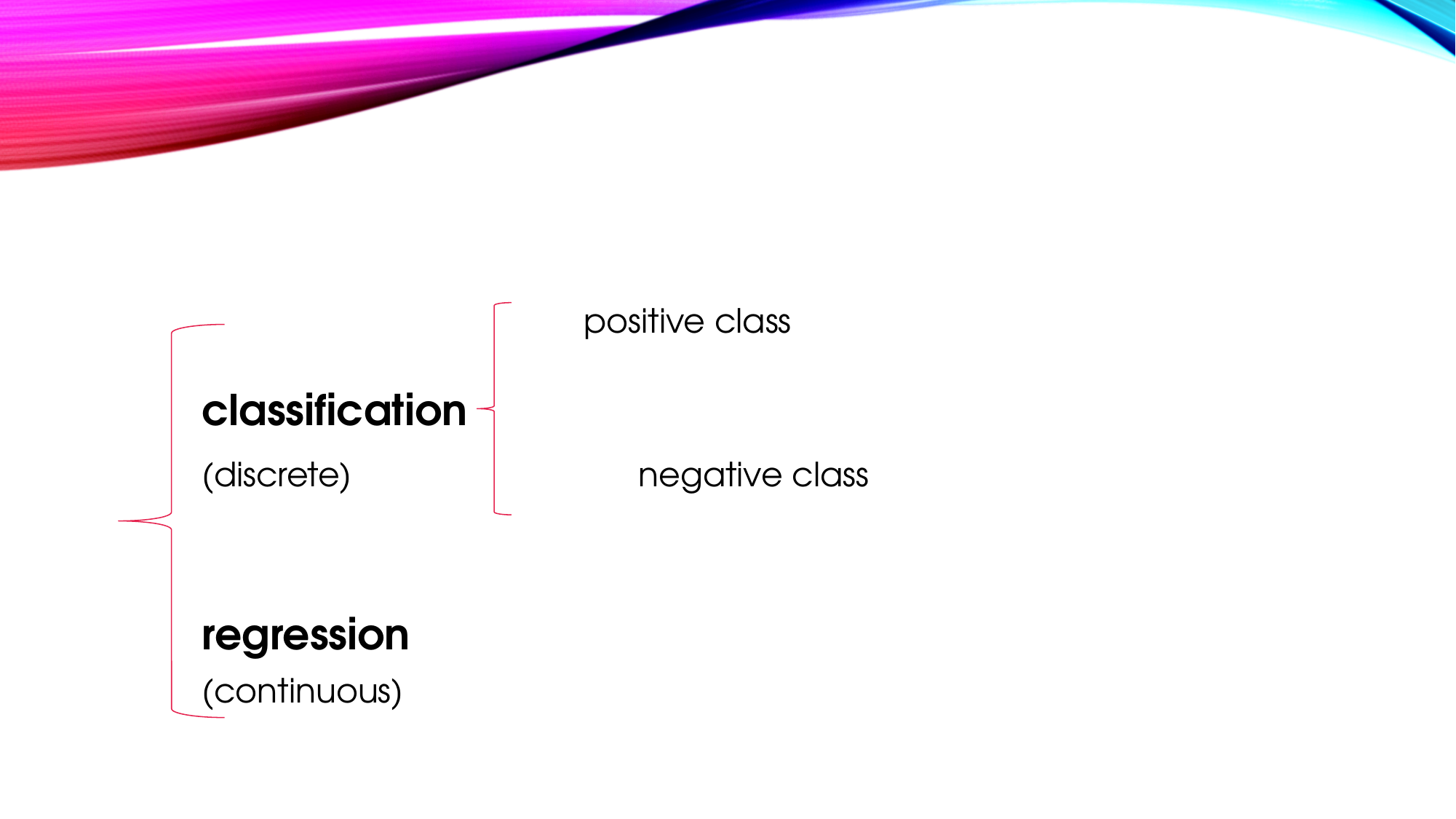

#

	positive class

	classification
 	(discrete)			negative class

	regression
	(continuous)